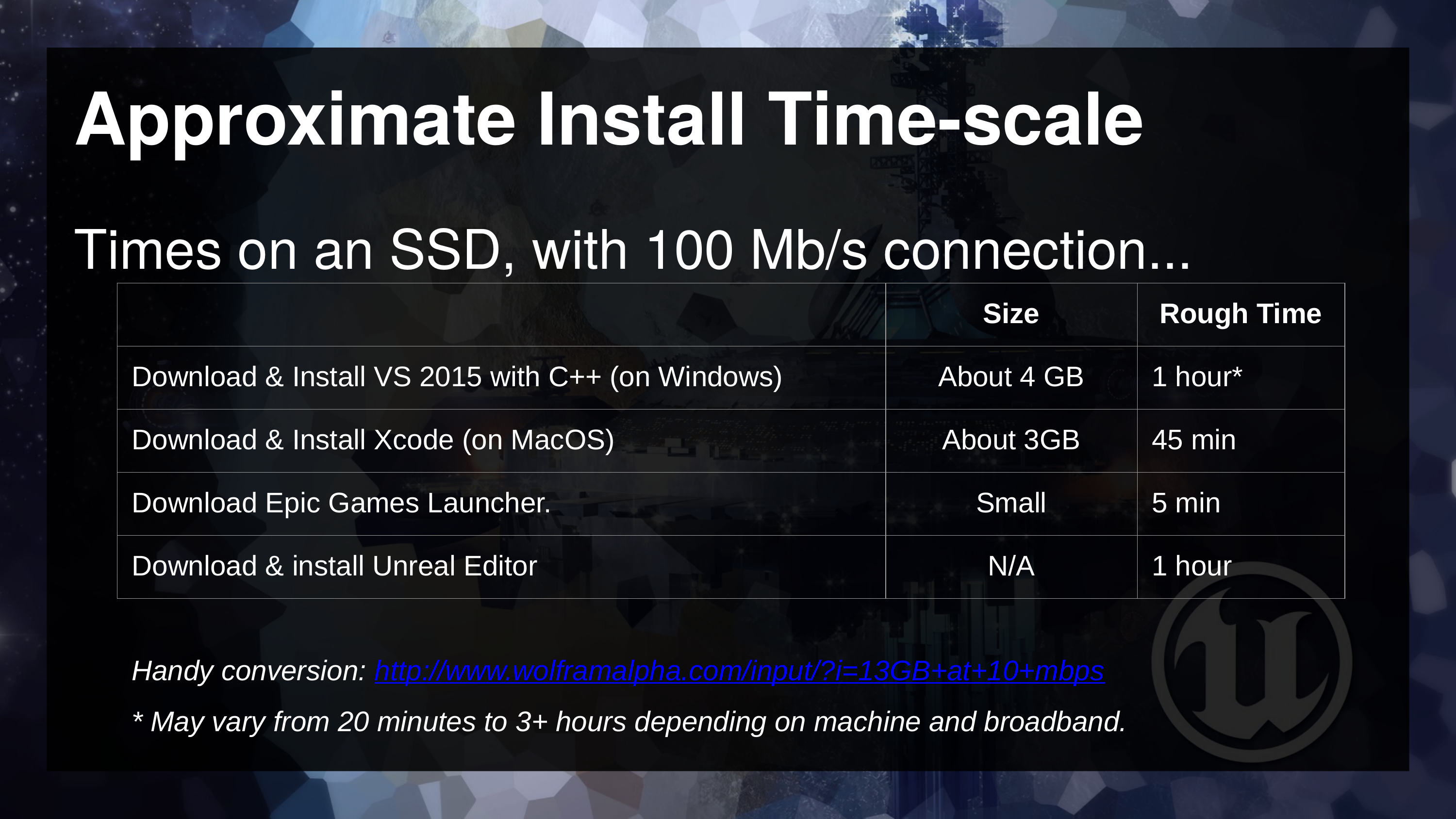

# Approximate Install Time-scale
Times on an SSD, with 100 Mb/s connection...
|  | Size | Rough Time |
| --- | --- | --- |
| Download & Install VS 2015 with C++ (on Windows) | About 4 GB | 1 hour\* |
| Download & Install Xcode (on MacOS) | About 3GB | 45 min |
| Download Epic Games Launcher. | Small | 5 min |
| Download & install Unreal Editor | N/A | 1 hour |
Handy conversion: http://www.wolframalpha.com/input/?i=13GB+at+10+mbps
* May vary from 20 minutes to 3+ hours depending on machine and broadband.